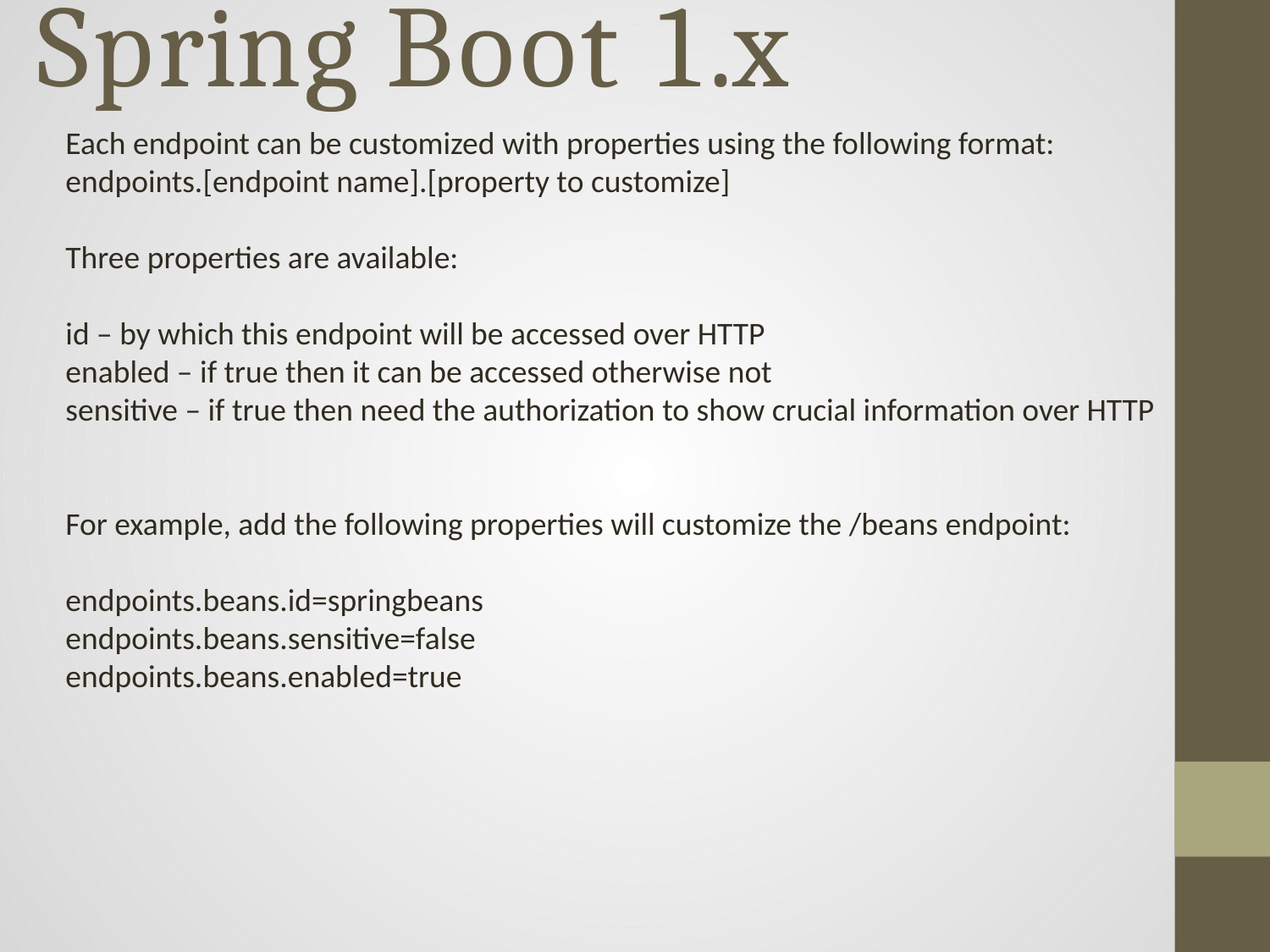

# Spring Boot 1.x
Each endpoint can be customized with properties using the following format: endpoints.[endpoint name].[property to customize]

Three properties are available:

id – by which this endpoint will be accessed over HTTP
enabled – if true then it can be accessed otherwise not
sensitive – if true then need the authorization to show crucial information over HTTP

For example, add the following properties will customize the /beans endpoint:

endpoints.beans.id=springbeans
endpoints.beans.sensitive=false
endpoints.beans.enabled=true